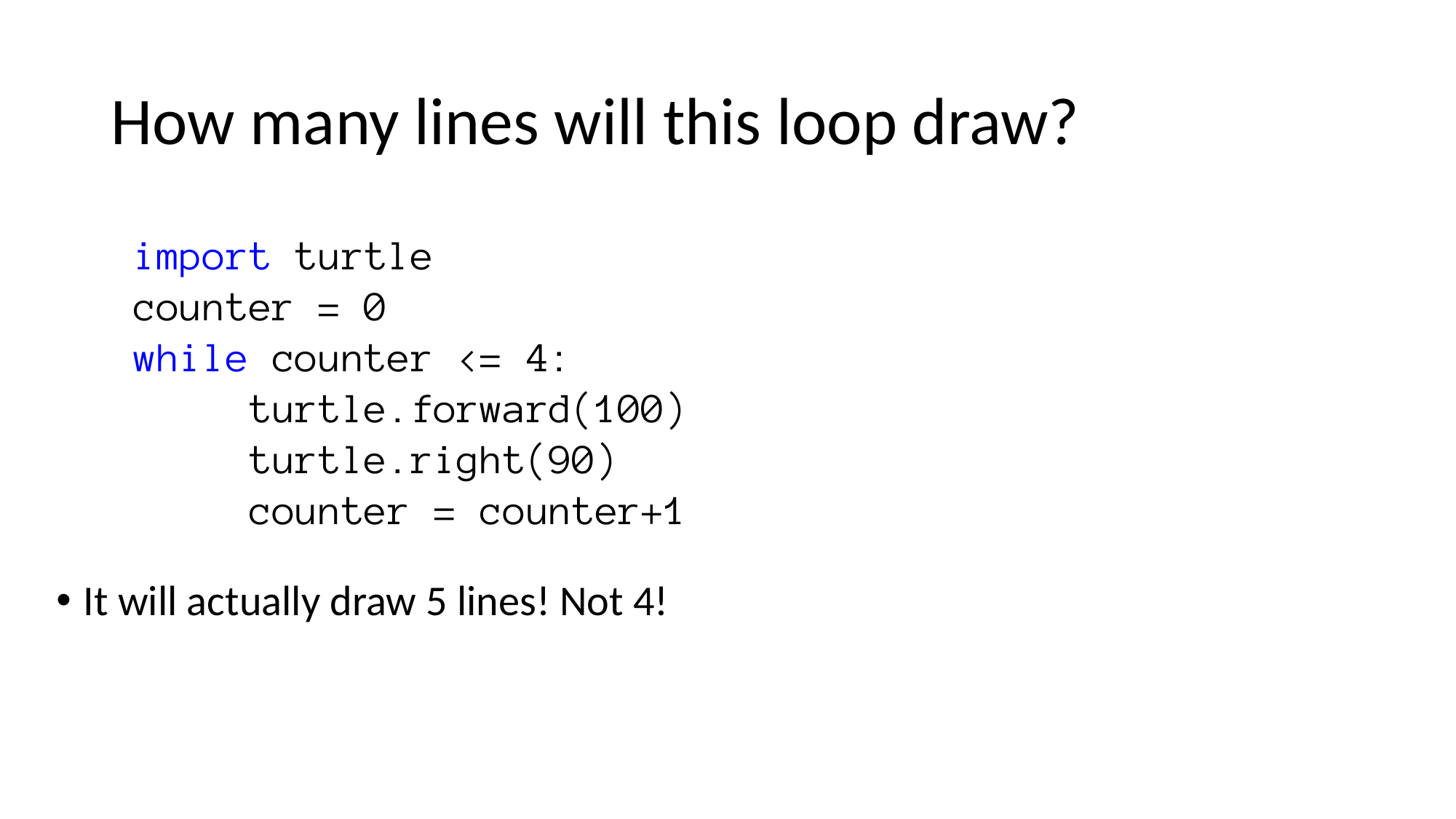

# How many lines will this loop draw?

It will actually draw 5 lines! Not 4!
import turtle
counter = 0
while counter <= 4:
     turtle.forward(100)
     turtle.right(90)
     counter = counter+1